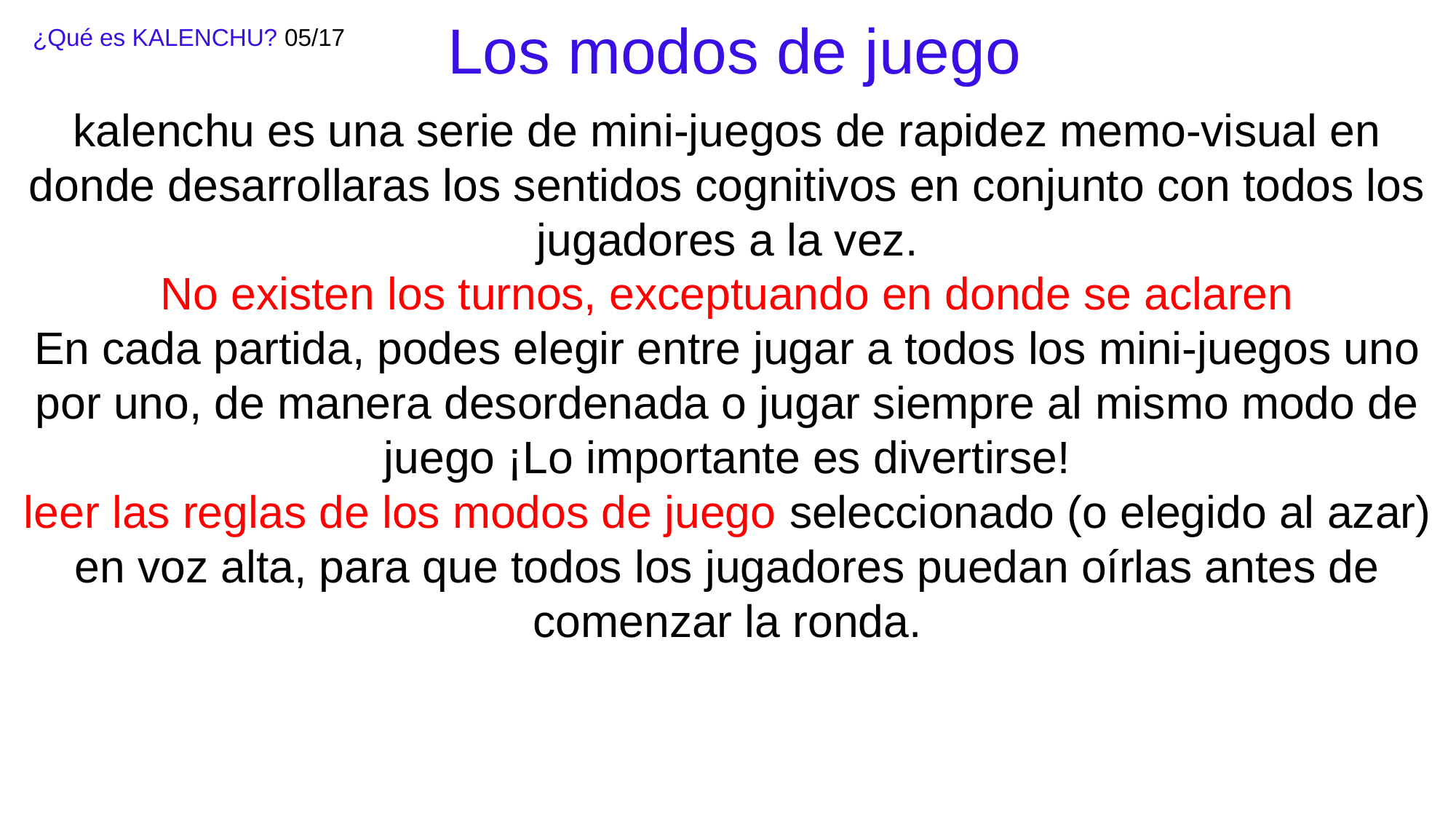

Los modos de juego
¿Qué es KALENCHU? 05/17
kalenchu es una serie de mini-juegos de rapidez memo-visual en donde desarrollaras los sentidos cognitivos en conjunto con todos los jugadores a la vez.
No existen los turnos, exceptuando en donde se aclaren
En cada partida, podes elegir entre jugar a todos los mini-juegos uno por uno, de manera desordenada o jugar siempre al mismo modo de juego ¡Lo importante es divertirse!
leer las reglas de los modos de juego seleccionado (o elegido al azar) en voz alta, para que todos los jugadores puedan oírlas antes de comenzar la ronda.